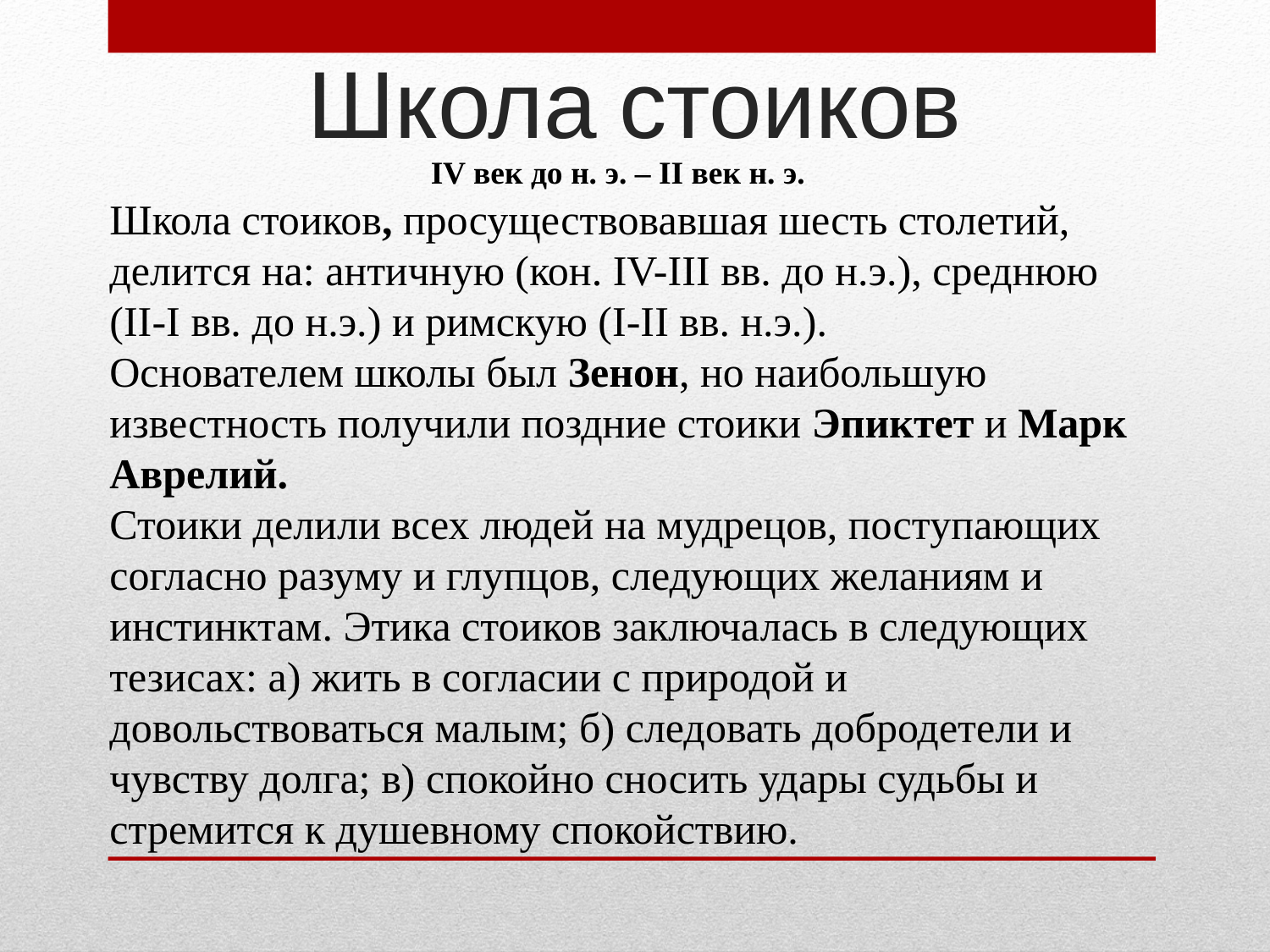

# Школа стоиков
IV век до н. э. – II век н. э.
Школа стоиков, просуществовавшая шесть столетий, делится на: античную (кон. IV-III вв. до н.э.), среднюю (II-I вв. до н.э.) и римскую (I-II вв. н.э.).
Основателем школы был Зенон, но наибольшую известность получили поздние стоики Эпиктет и Марк Аврелий.
Стоики делили всех людей на мудрецов, поступающих согласно разуму и глупцов, следующих желаниям и инстинктам. Этика стоиков заключалась в следующих тезисах: а) жить в согласии с природой и довольствоваться малым; б) следовать добродетели и чувству долга; в) спокойно сносить удары судьбы и стремится к душевному спокойствию.